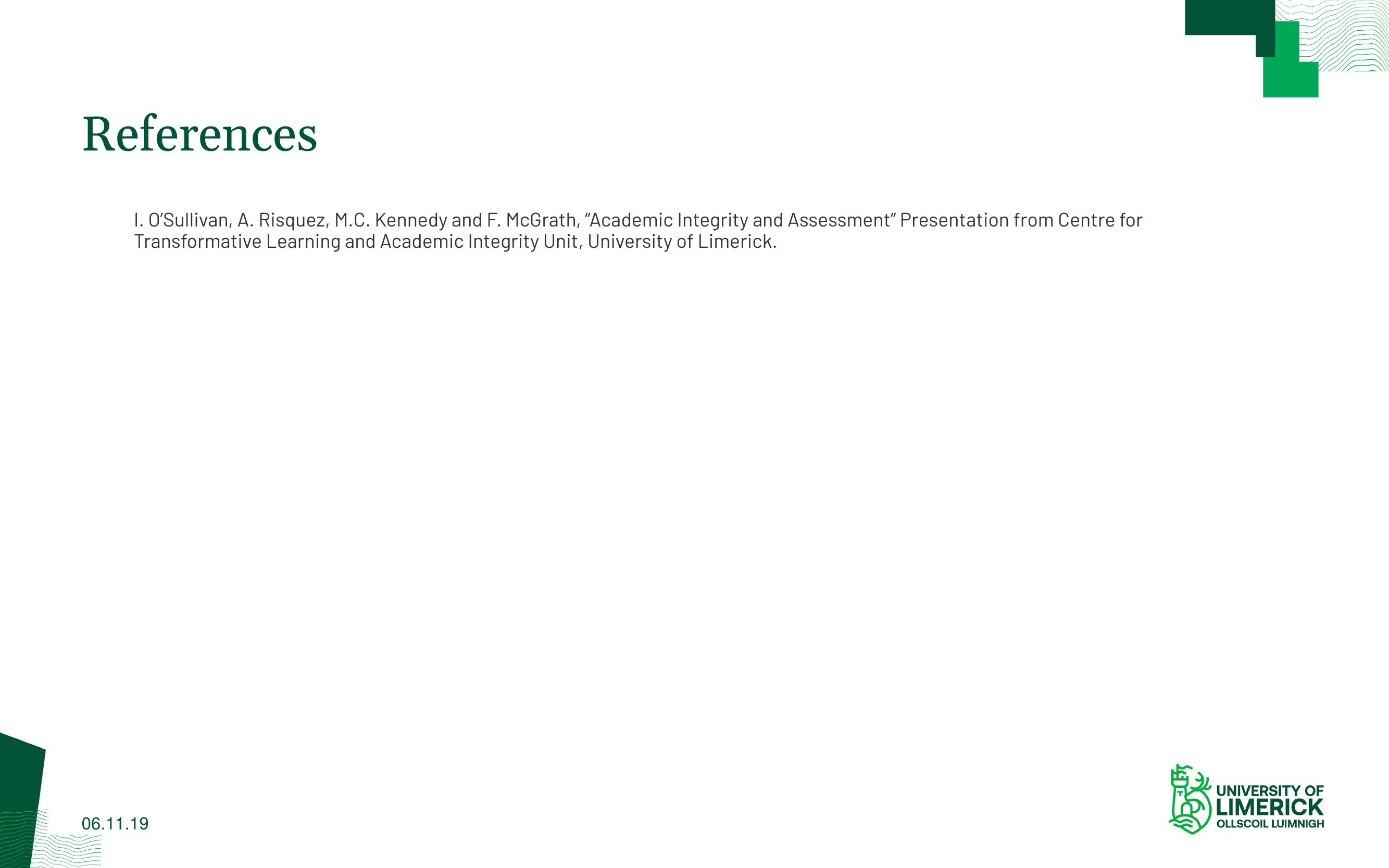

# References
I. O’Sullivan, A. Risquez, M.C. Kennedy and F. McGrath, “Academic Integrity and Assessment” Presentation from Centre for Transformative Learning and Academic Integrity Unit, University of Limerick.
06.11.19